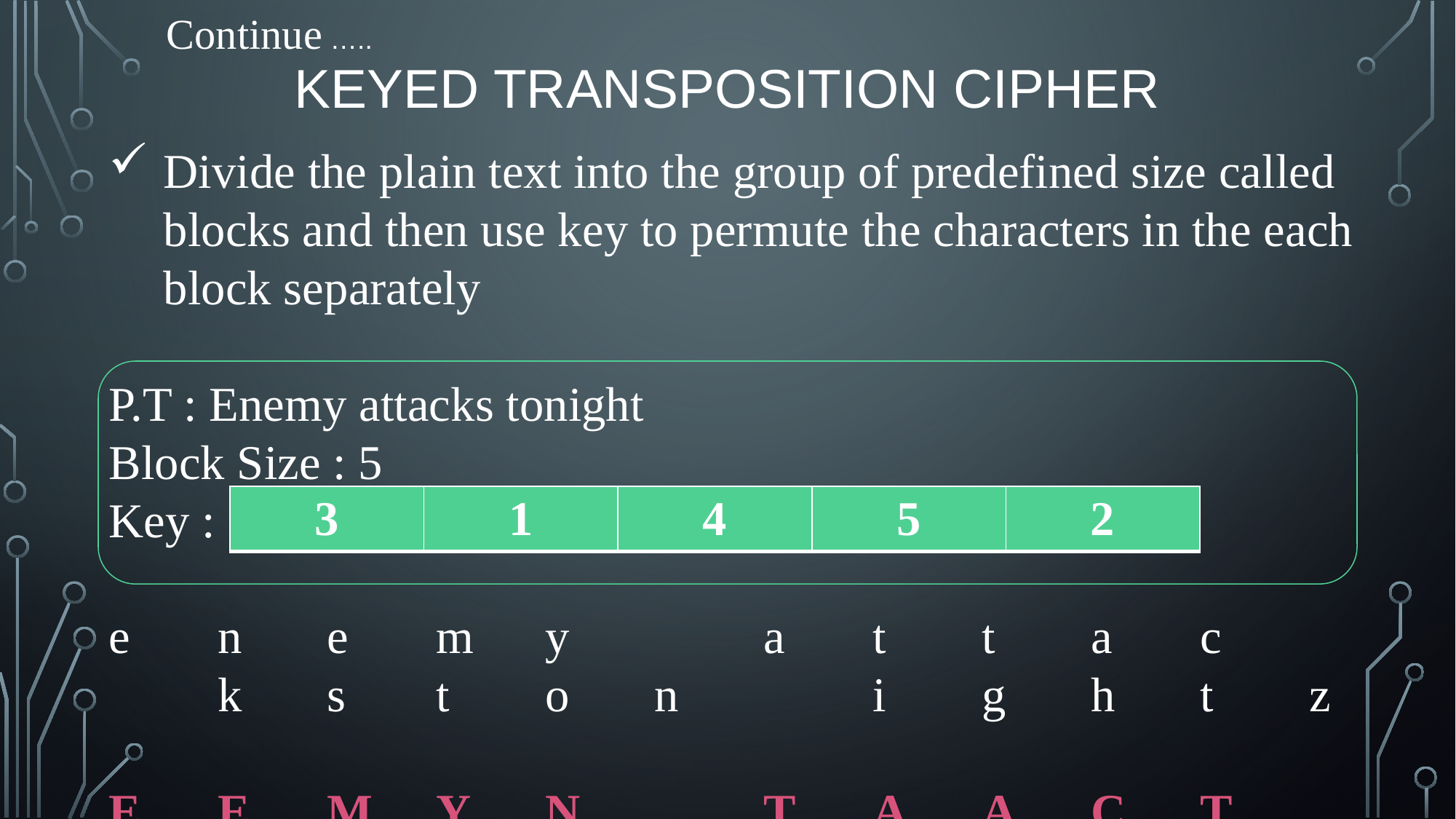

Continue …..
# Keyed transposition Cipher
Divide the plain text into the group of predefined size called blocks and then use key to permute the characters in the each block separately

P.T : Enemy attacks tonight
Block Size : 5
Key :

e	n	e	m	y		a	t	t	a	c		k	s	t	o	n		i	g	h	t	z

E	E	M	Y	N		T	A	A	C	T		T	K	O	N	S		H	I	T	Z	G

| 3 | 1 | 4 | 5 | 2 |
| --- | --- | --- | --- | --- |